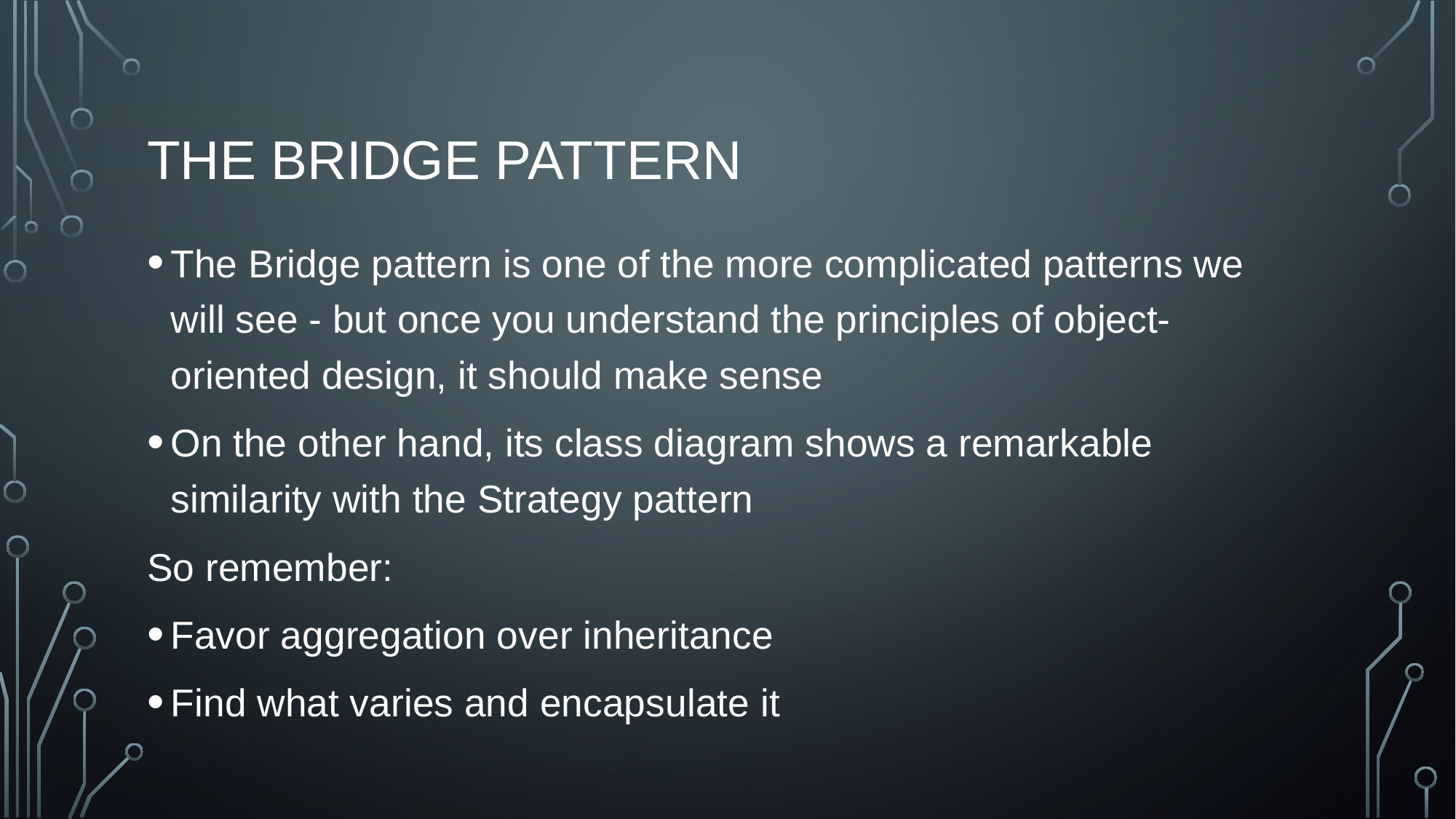

# The bridge pattern
The Bridge pattern is one of the more complicated patterns we will see - but once you understand the principles of object-oriented design, it should make sense
On the other hand, its class diagram shows a remarkable similarity with the Strategy pattern
So remember:
Favor aggregation over inheritance
Find what varies and encapsulate it